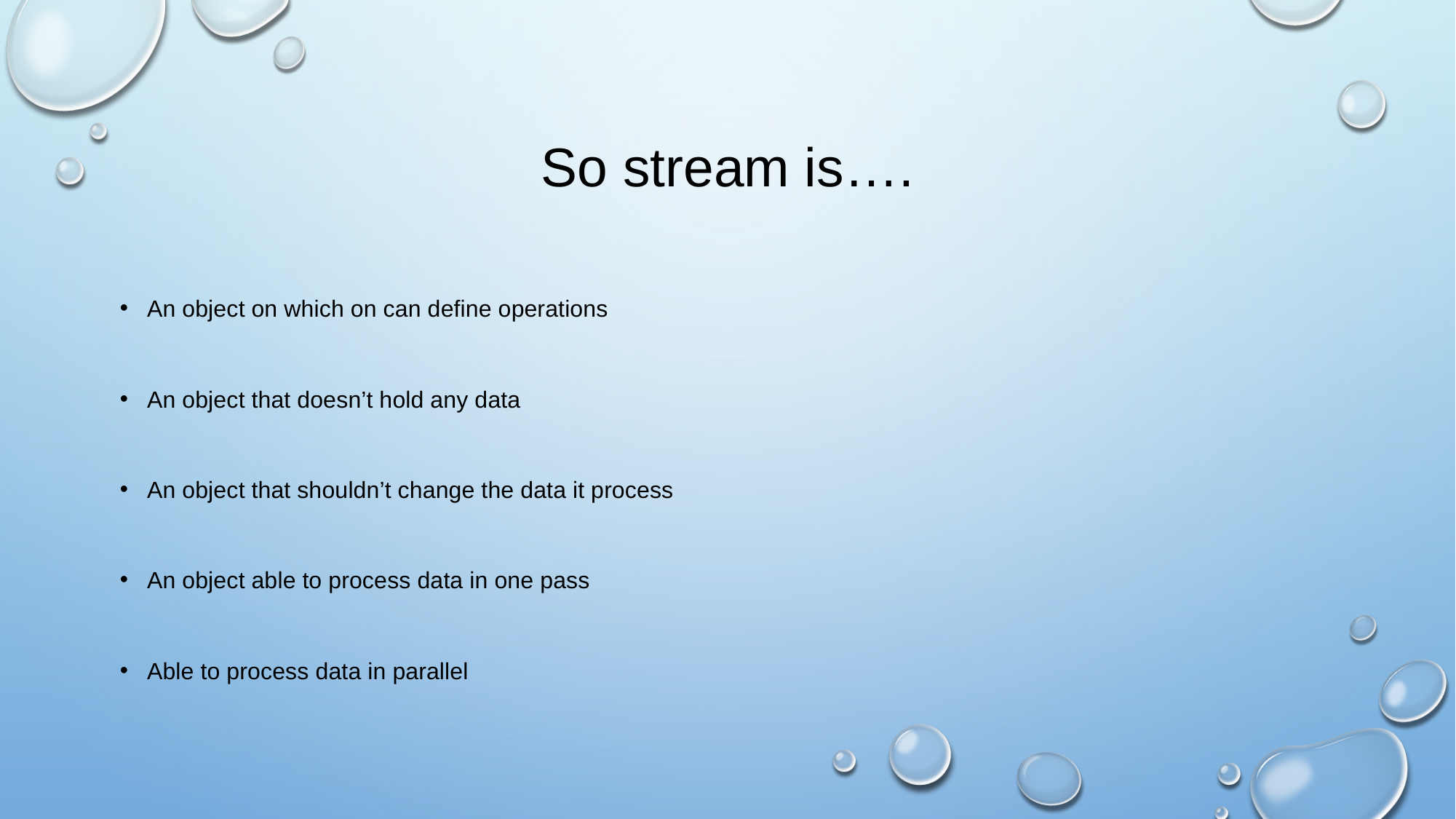

# So stream is….
An object on which on can define operations

An object that doesn’t hold any data

An object that shouldn’t change the data it process

An object able to process data in one pass

Able to process data in parallel